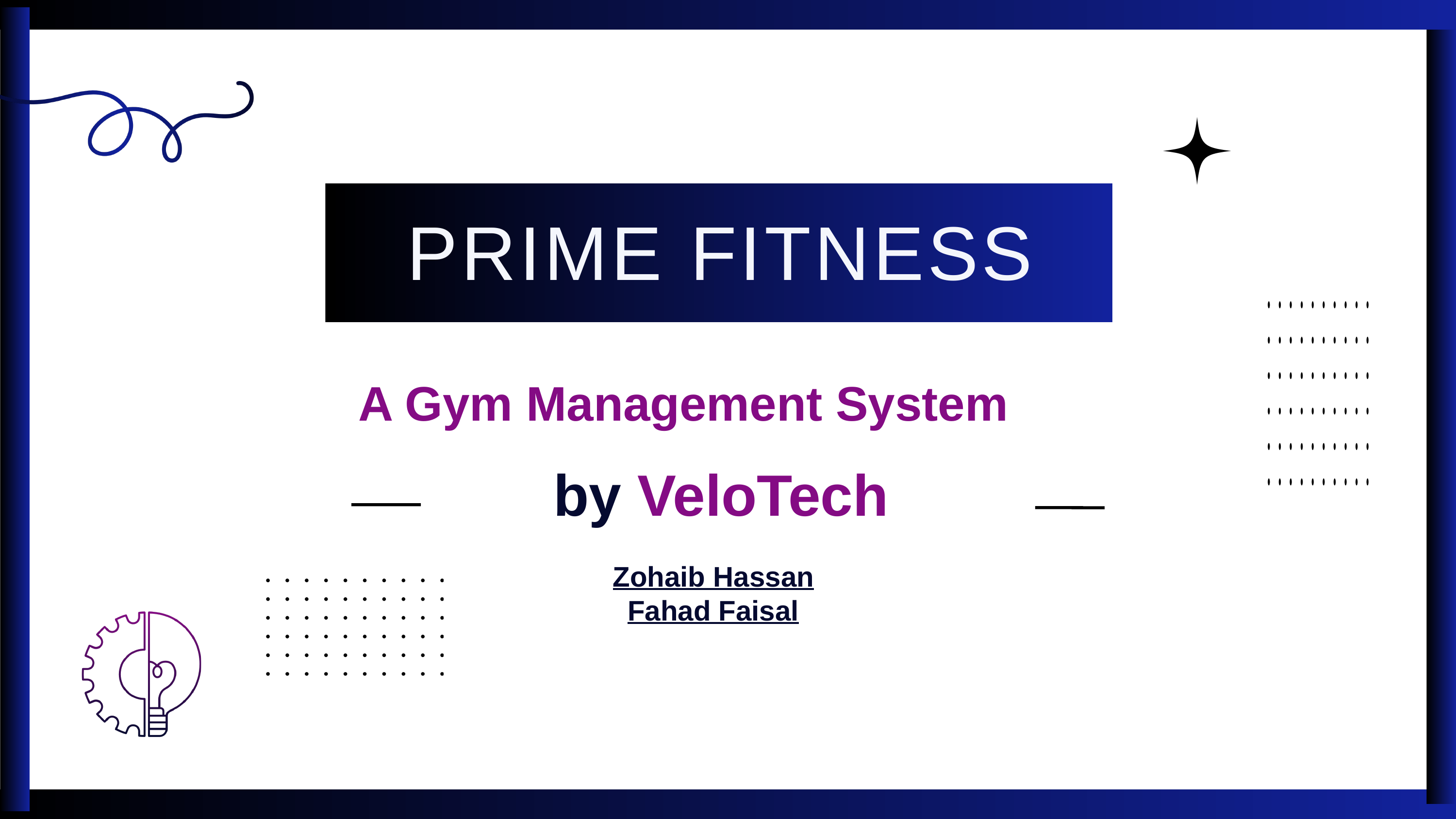

PRIME FITNESS

A Gym Management System

by VeloTech

Zohaib Hassan
Fahad Faisal